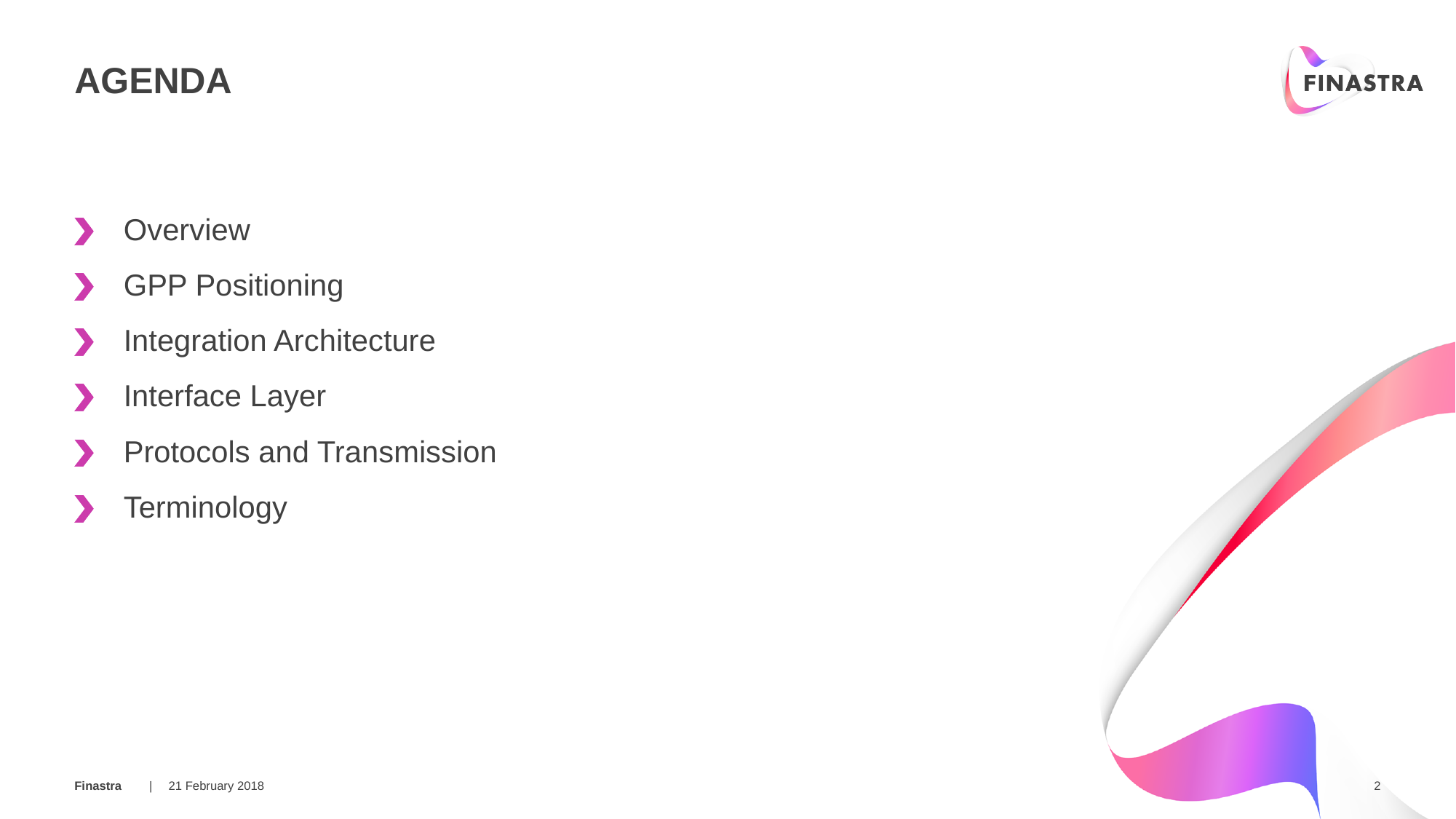

# AGENDA
Overview
GPP Positioning
Integration Architecture
Interface Layer
Protocols and Transmission
Terminology
21 February 2018
2